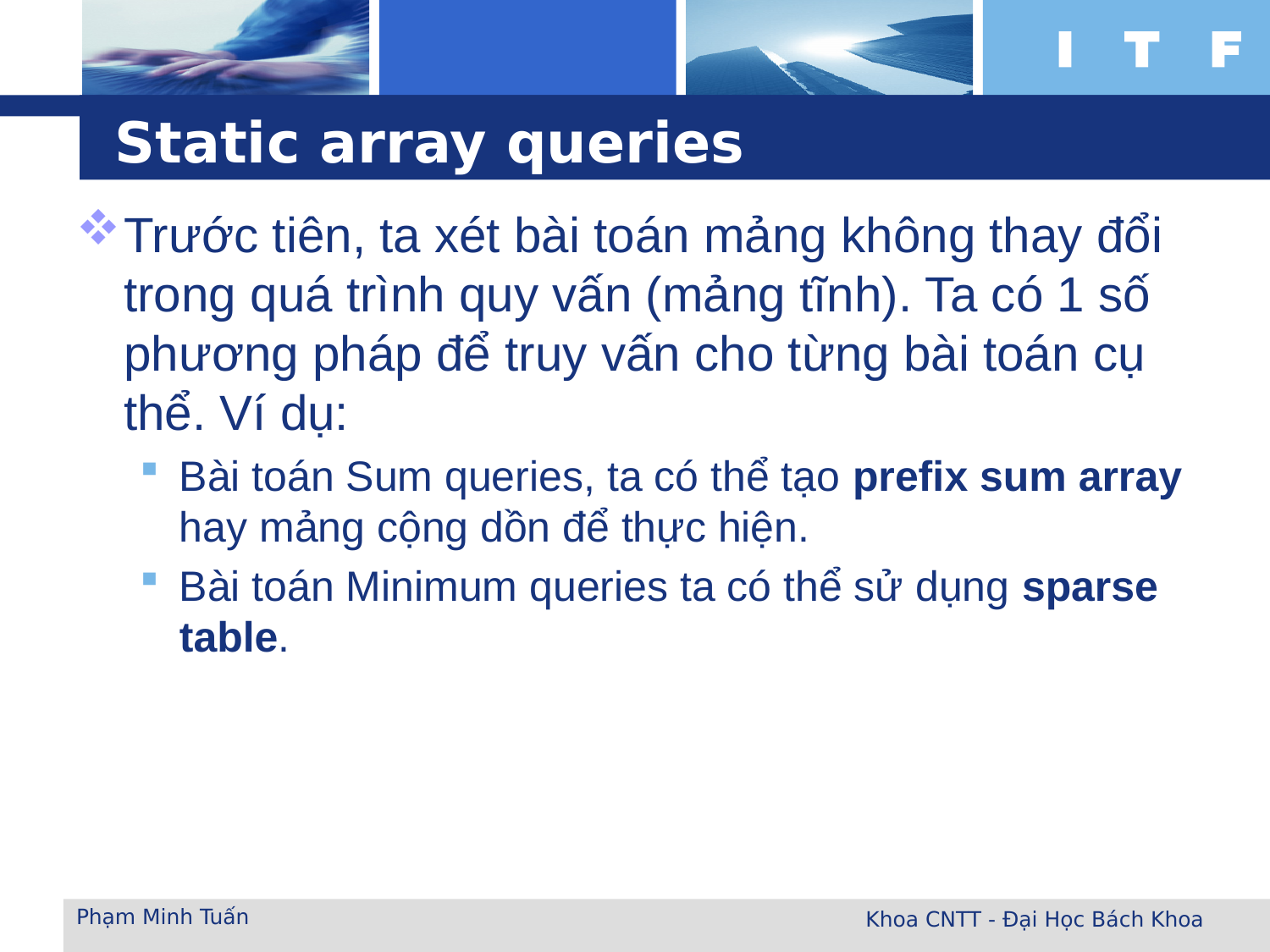

# Static array queries
Trước tiên, ta xét bài toán mảng không thay đổi trong quá trình quy vấn (mảng tĩnh). Ta có 1 số phương pháp để truy vấn cho từng bài toán cụ thể. Ví dụ:
Bài toán Sum queries, ta có thể tạo prefix sum array hay mảng cộng dồn để thực hiện.
Bài toán Minimum queries ta có thể sử dụng sparse table.
Phạm Minh Tuấn
Khoa CNTT - Đại Học Bách Khoa